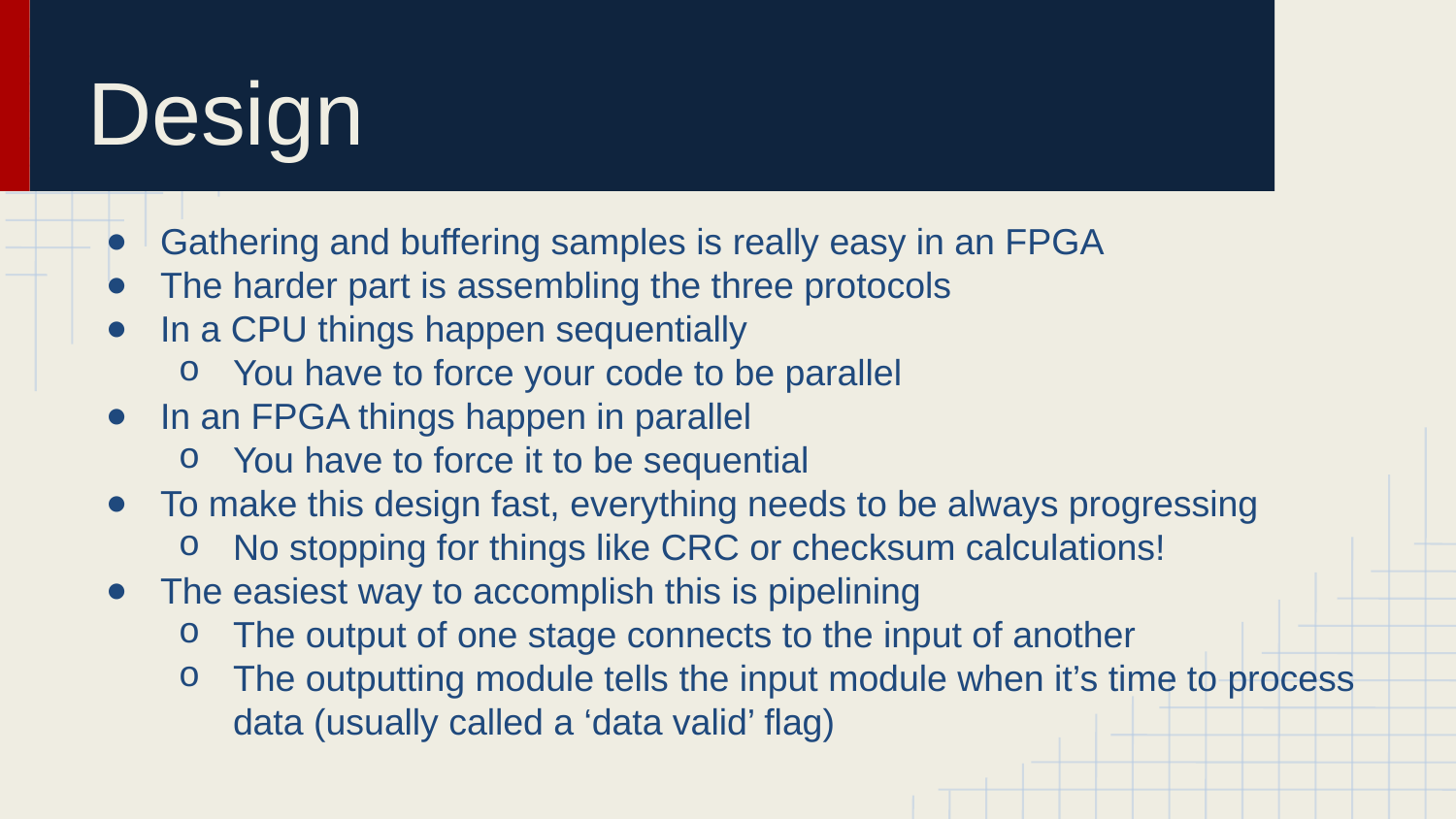

# Design
Gathering and buffering samples is really easy in an FPGA
The harder part is assembling the three protocols
In a CPU things happen sequentially
You have to force your code to be parallel
In an FPGA things happen in parallel
You have to force it to be sequential
To make this design fast, everything needs to be always progressing
No stopping for things like CRC or checksum calculations!
The easiest way to accomplish this is pipelining
The output of one stage connects to the input of another
The outputting module tells the input module when it’s time to process data (usually called a ‘data valid’ flag)